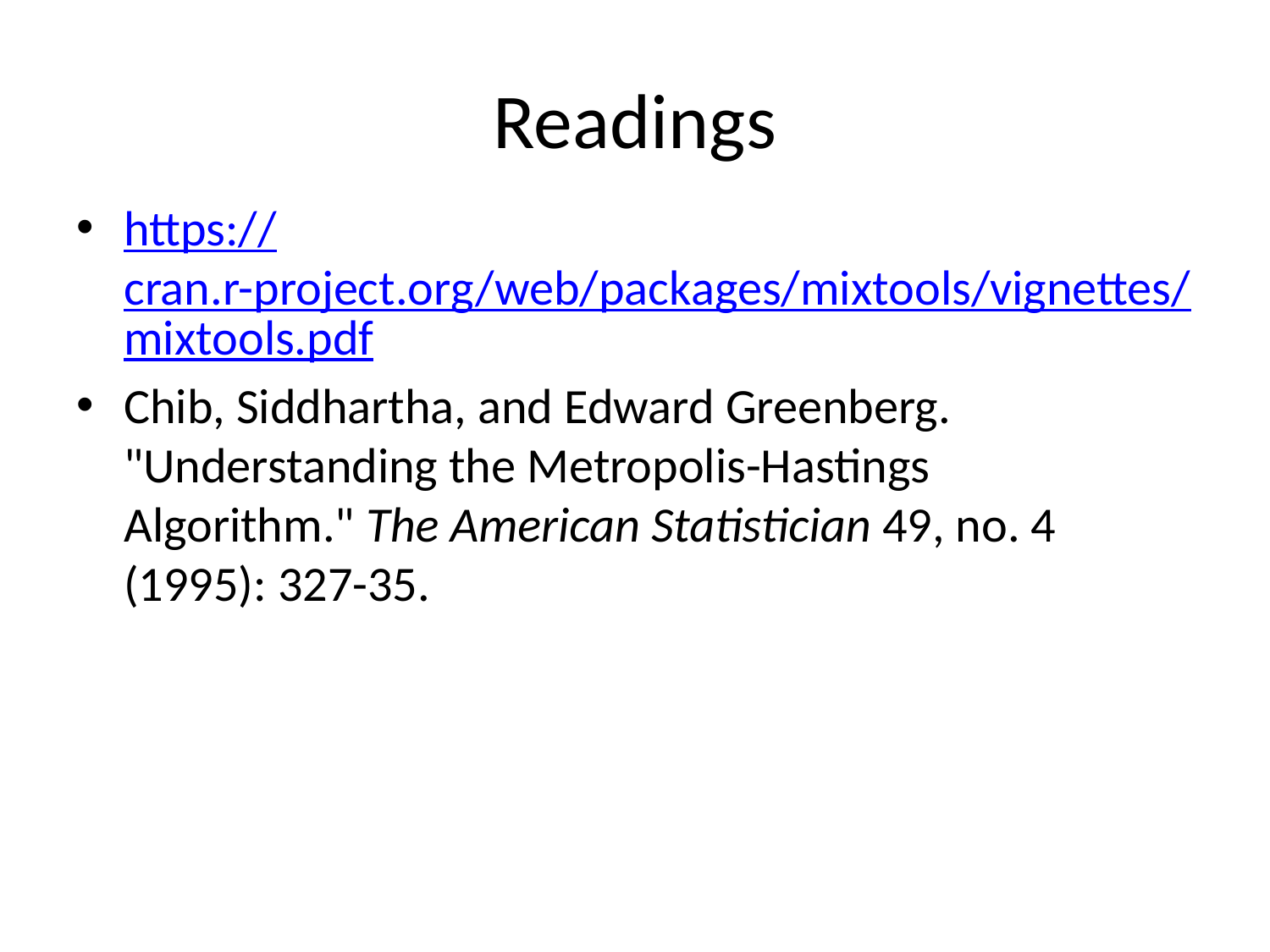

# Readings
https://cran.r-project.org/web/packages/mixtools/vignettes/mixtools.pdf
Chib, Siddhartha, and Edward Greenberg. "Understanding the Metropolis-Hastings Algorithm." The American Statistician 49, no. 4 (1995): 327-35.